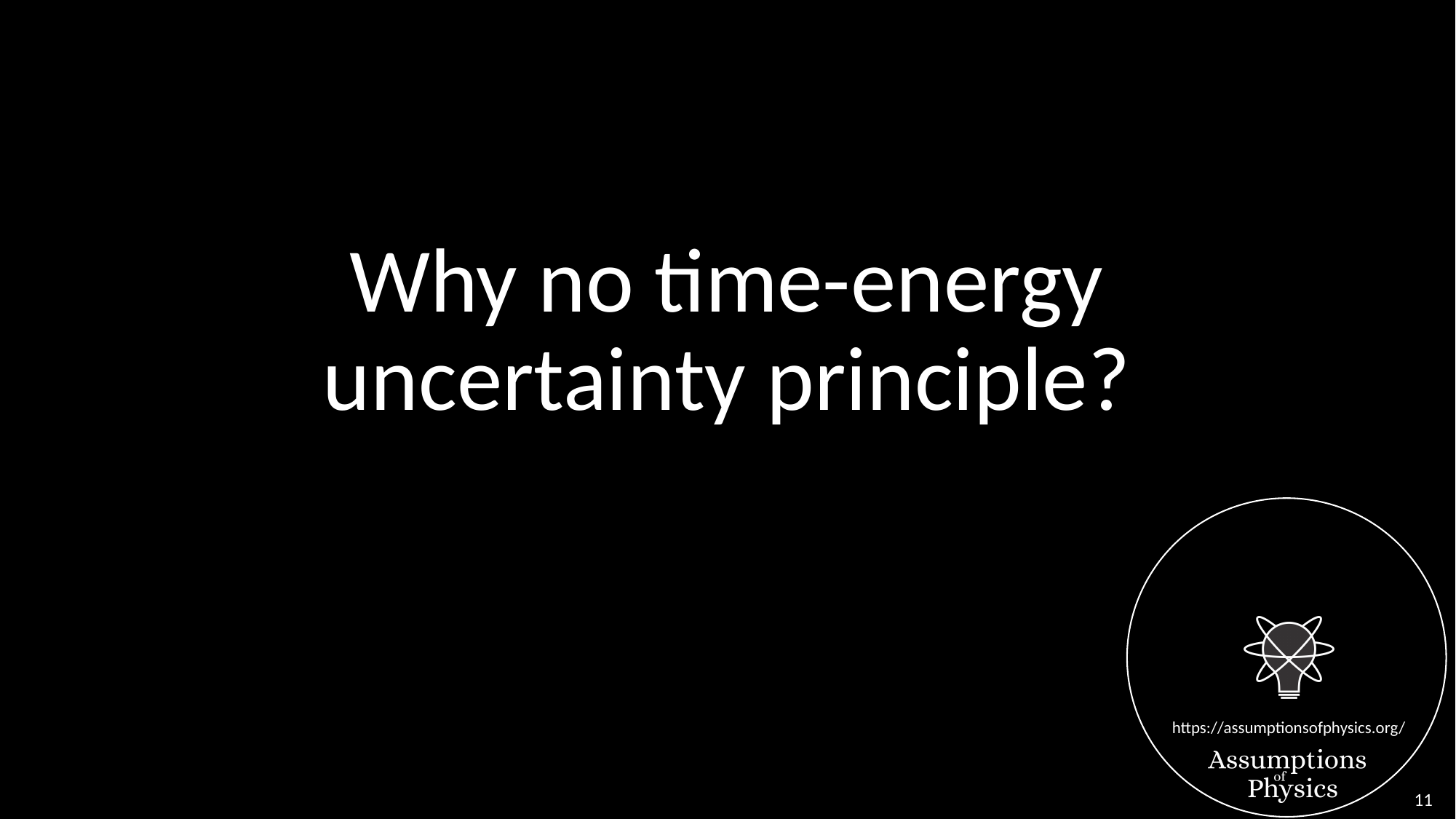

# Why no time-energy uncertainty principle?

11